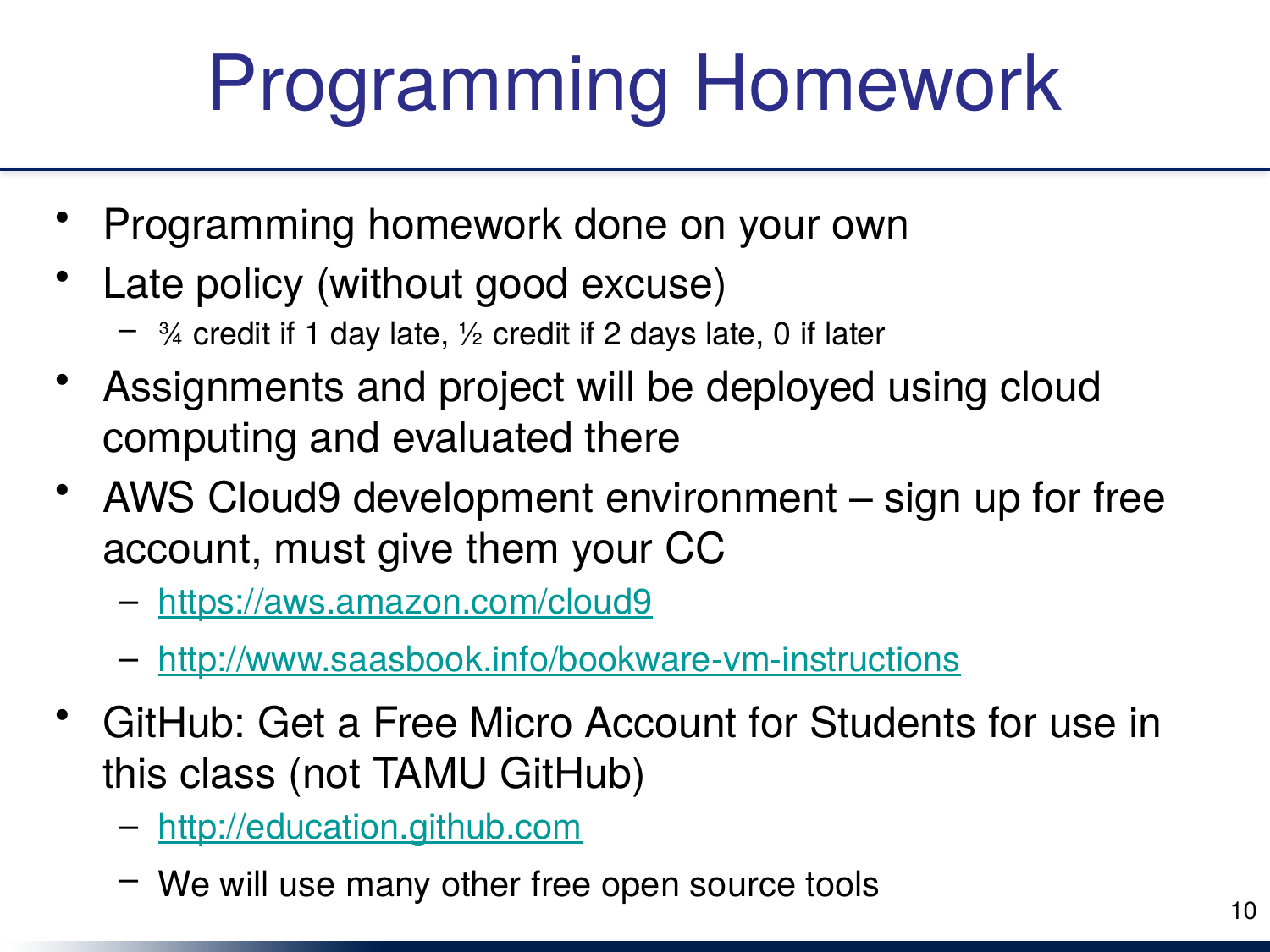

# Programming Homework
Programming homework done on your own
Late policy (without good excuse)
¾ credit if 1 day late, ½ credit if 2 days late, 0 if later
Assignments and project will be deployed using cloud computing and evaluated there
AWS Cloud9 development environment – sign up for free account, must give them your CC
https://aws.amazon.com/cloud9
http://www.saasbook.info/bookware-vm-instructions
GitHub: Get a Free Micro Account for Students for use in this class (not TAMU GitHub)
http://education.github.com
We will use many other free open source tools
10